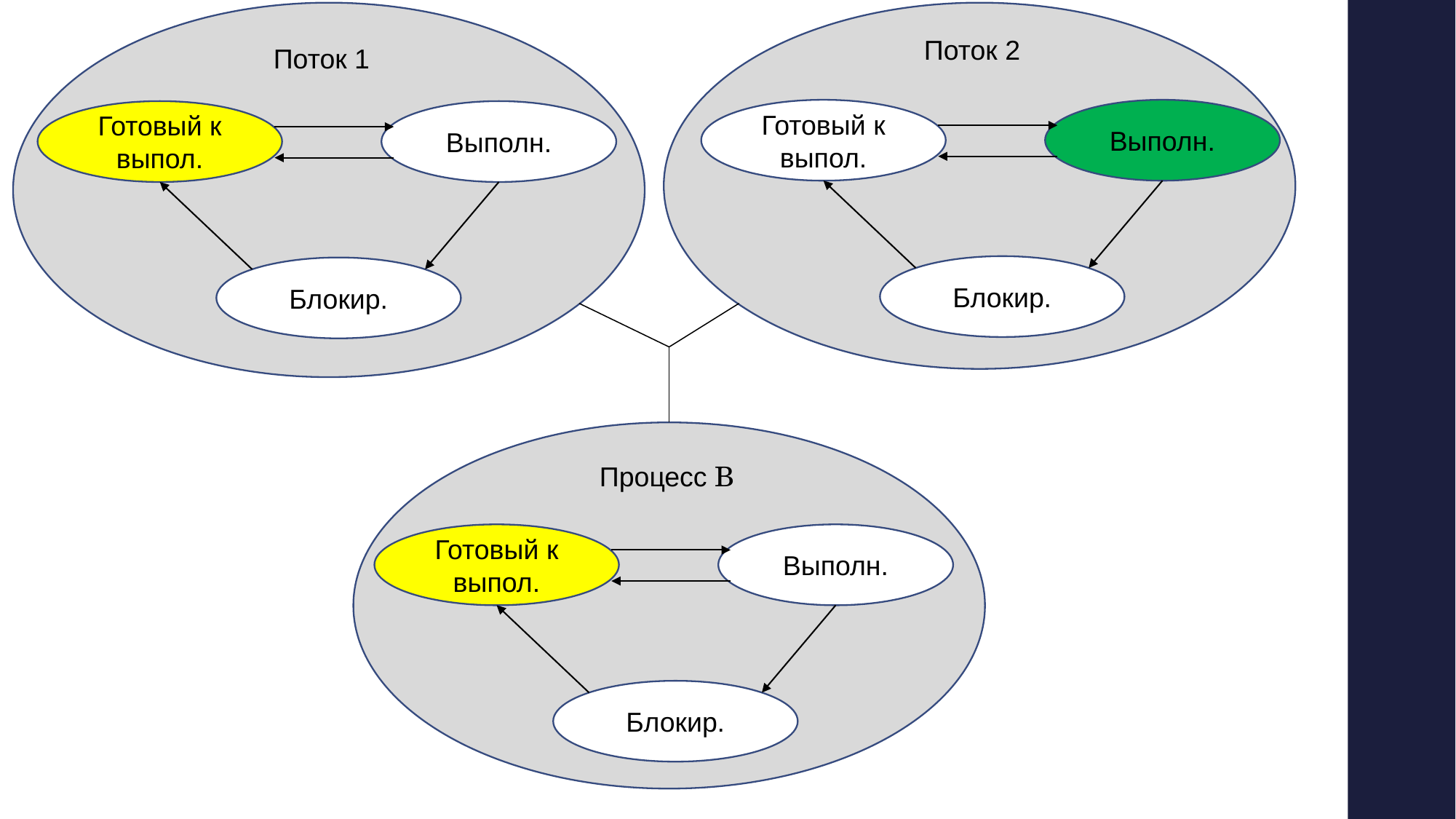

Поток 1
Готовый к выпол.
Выполн.
Блокир.

Поток 2
Готовый к выпол.
Выполн.
Блокир.

Процесс B
Готовый к выпол.
Выполн.
Блокир.
#